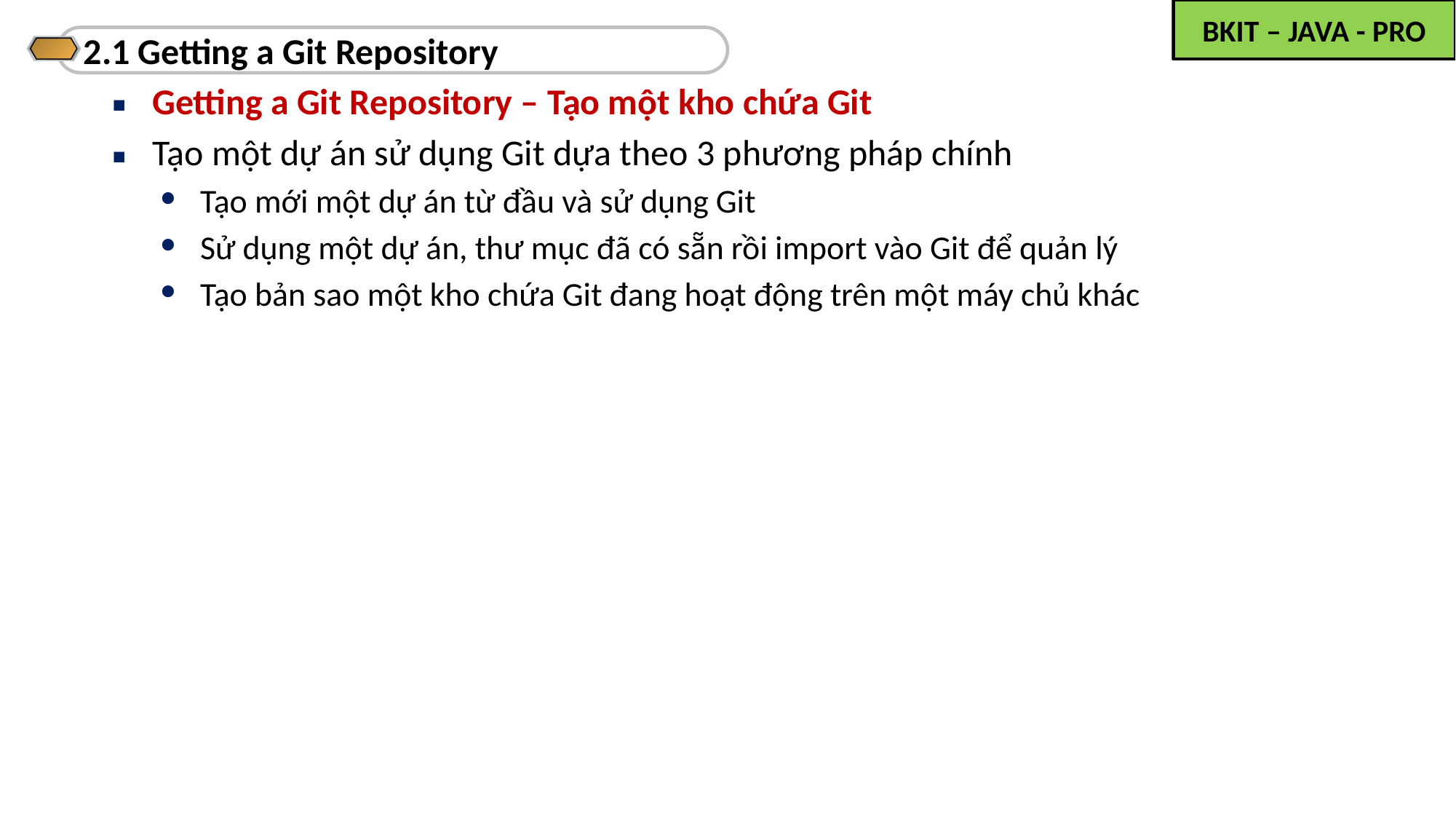

2.1 Getting a Git Repository

Getting a Git Repository – Tạo một kho chứa Git
Tạo một dự án sử dụng Git dựa theo 3 phương pháp chính
Tạo mới một dự án từ đầu và sử dụng Git
Sử dụng một dự án, thư mục đã có sẵn rồi import vào Git để quản lý
Tạo bản sao một kho chứa Git đang hoạt động trên một máy chủ khác